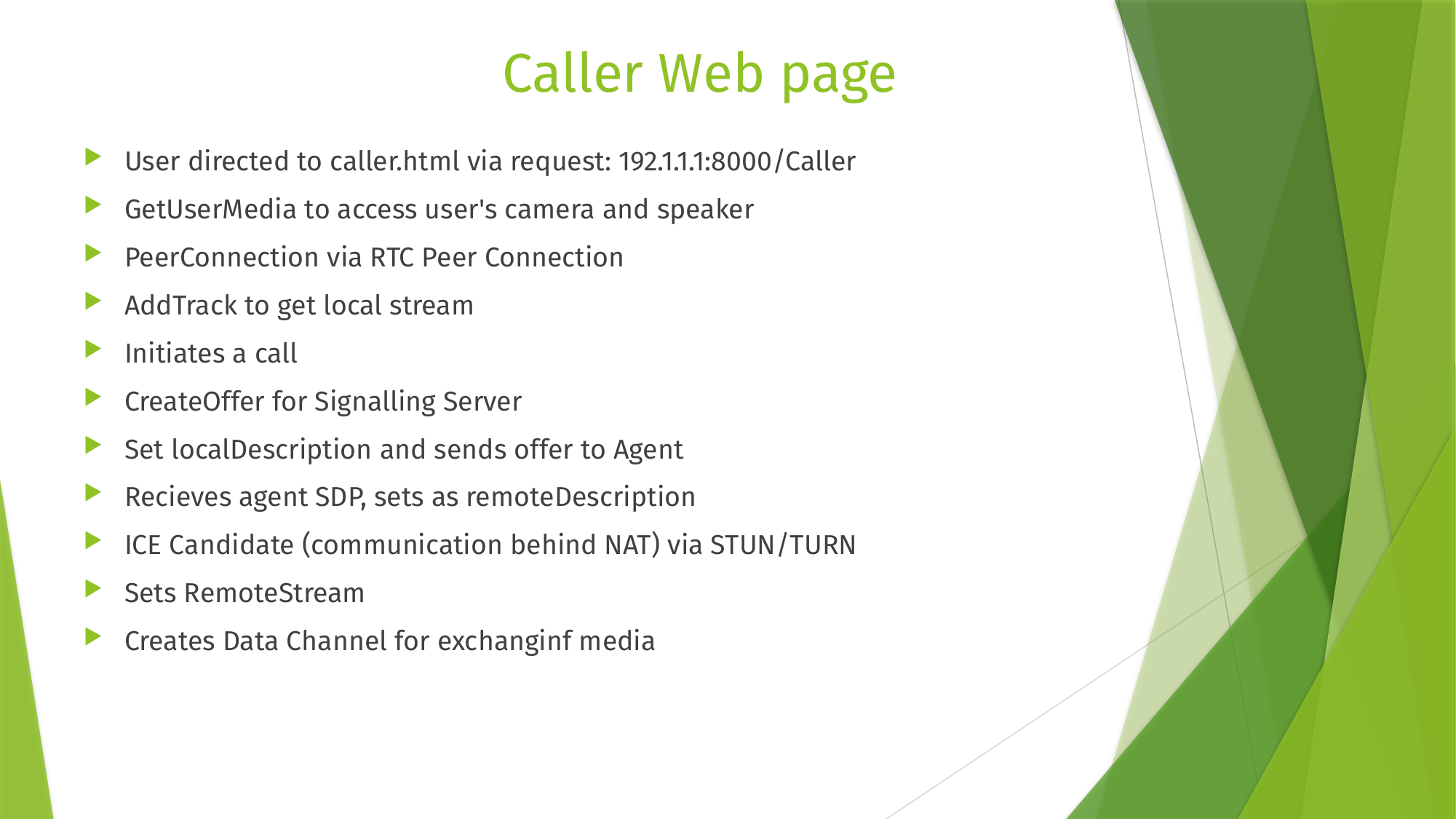

# Caller Web page
User directed to caller.html via request: 192.1.1.1:8000/Caller
GetUserMedia to access user's camera and speaker
PeerConnection via RTC Peer Connection
AddTrack to get local stream
Initiates a call
CreateOffer for Signalling Server
Set localDescription and sends offer to Agent
Recieves agent SDP, sets as remoteDescription
ICE Candidate (communication behind NAT) via STUN/TURN
Sets RemoteStream
Creates Data Channel for exchanginf media